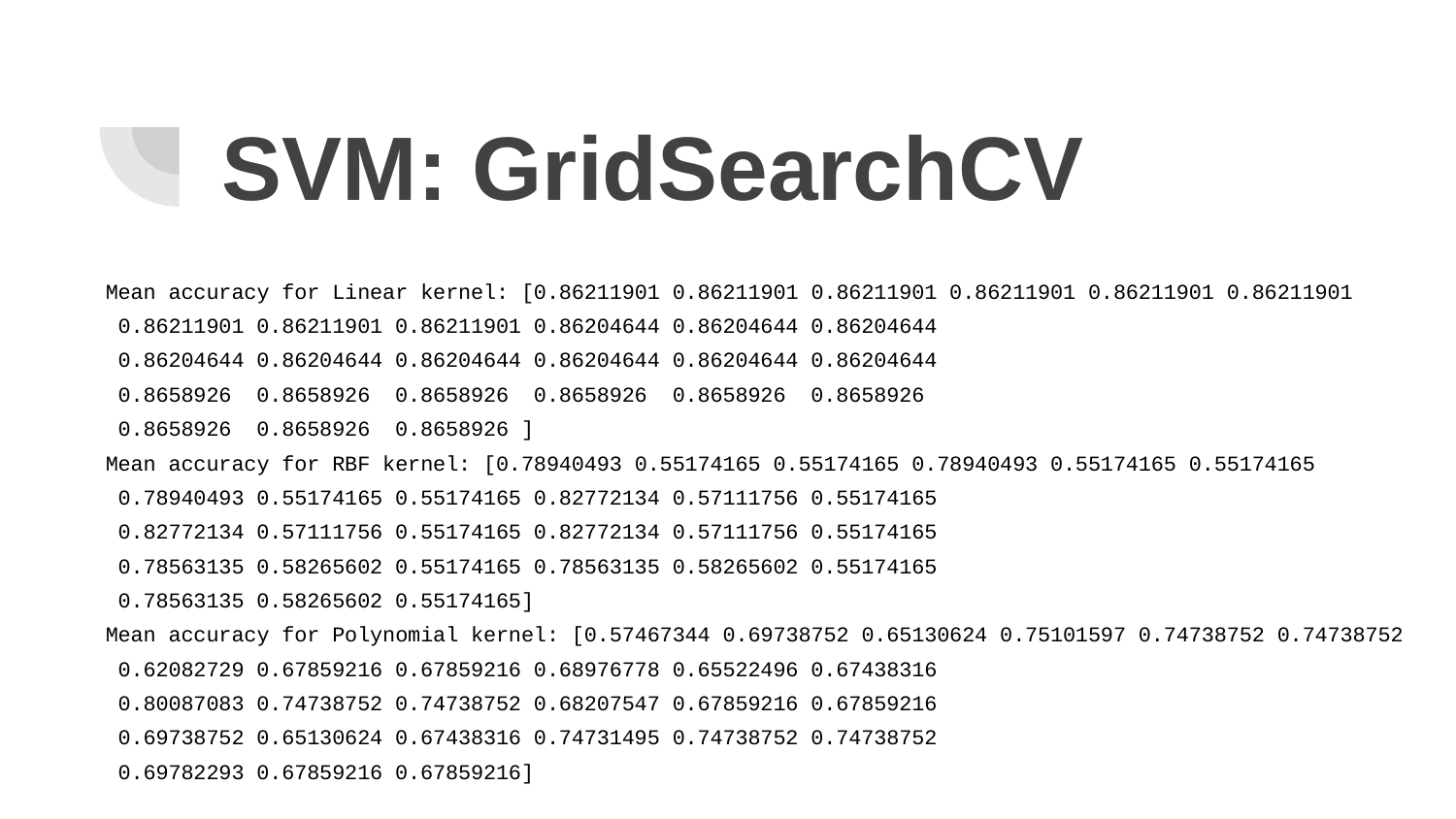

# SVM: GridSearchCV

Mean accuracy for Linear kernel: [0.86211901 0.86211901 0.86211901 0.86211901 0.86211901 0.86211901
 0.86211901 0.86211901 0.86211901 0.86204644 0.86204644 0.86204644
 0.86204644 0.86204644 0.86204644 0.86204644 0.86204644 0.86204644
 0.8658926  0.8658926  0.8658926  0.8658926  0.8658926  0.8658926
 0.8658926  0.8658926  0.8658926 ]
Mean accuracy for RBF kernel: [0.78940493 0.55174165 0.55174165 0.78940493 0.55174165 0.55174165
 0.78940493 0.55174165 0.55174165 0.82772134 0.57111756 0.55174165
 0.82772134 0.57111756 0.55174165 0.82772134 0.57111756 0.55174165
 0.78563135 0.58265602 0.55174165 0.78563135 0.58265602 0.55174165
 0.78563135 0.58265602 0.55174165]
Mean accuracy for Polynomial kernel: [0.57467344 0.69738752 0.65130624 0.75101597 0.74738752 0.74738752
 0.62082729 0.67859216 0.67859216 0.68976778 0.65522496 0.67438316
 0.80087083 0.74738752 0.74738752 0.68207547 0.67859216 0.67859216
 0.69738752 0.65130624 0.67438316 0.74731495 0.74738752 0.74738752
 0.69782293 0.67859216 0.67859216]